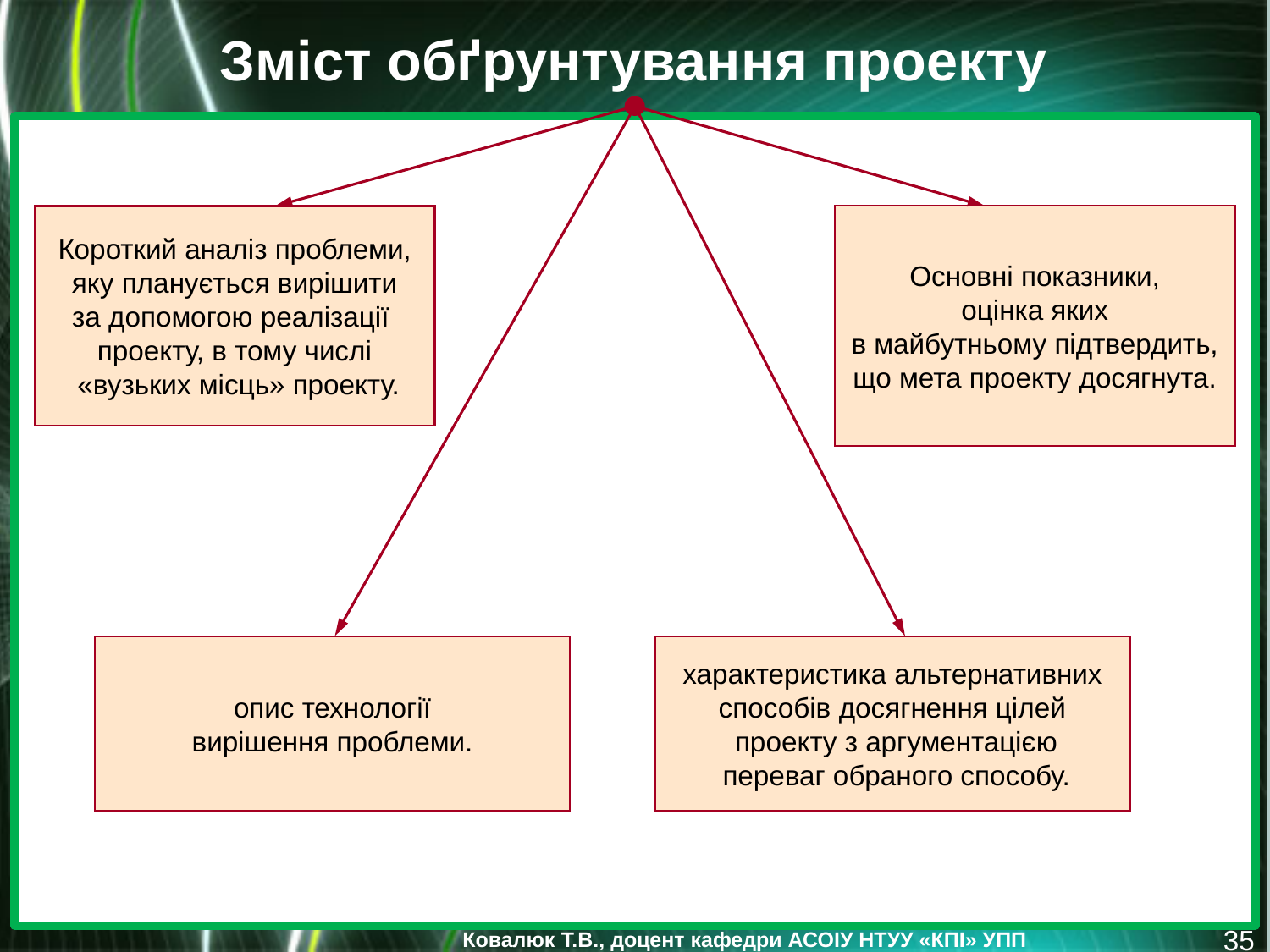

Зміст обґрунтування проекту

Короткий аналіз проблеми,
яку планується вирішити
за допомогою реалізації
проекту, в тому числі
 «вузьких місць» проекту.
Основні показники,
оцінка яких
в майбутньому підтвердить,
 що мета проекту досягнута.
опис технології
вирішення проблеми.
характеристика альтернативних
способів досягнення цілей
 проекту з аргументацією
 переваг обраного способу.
35